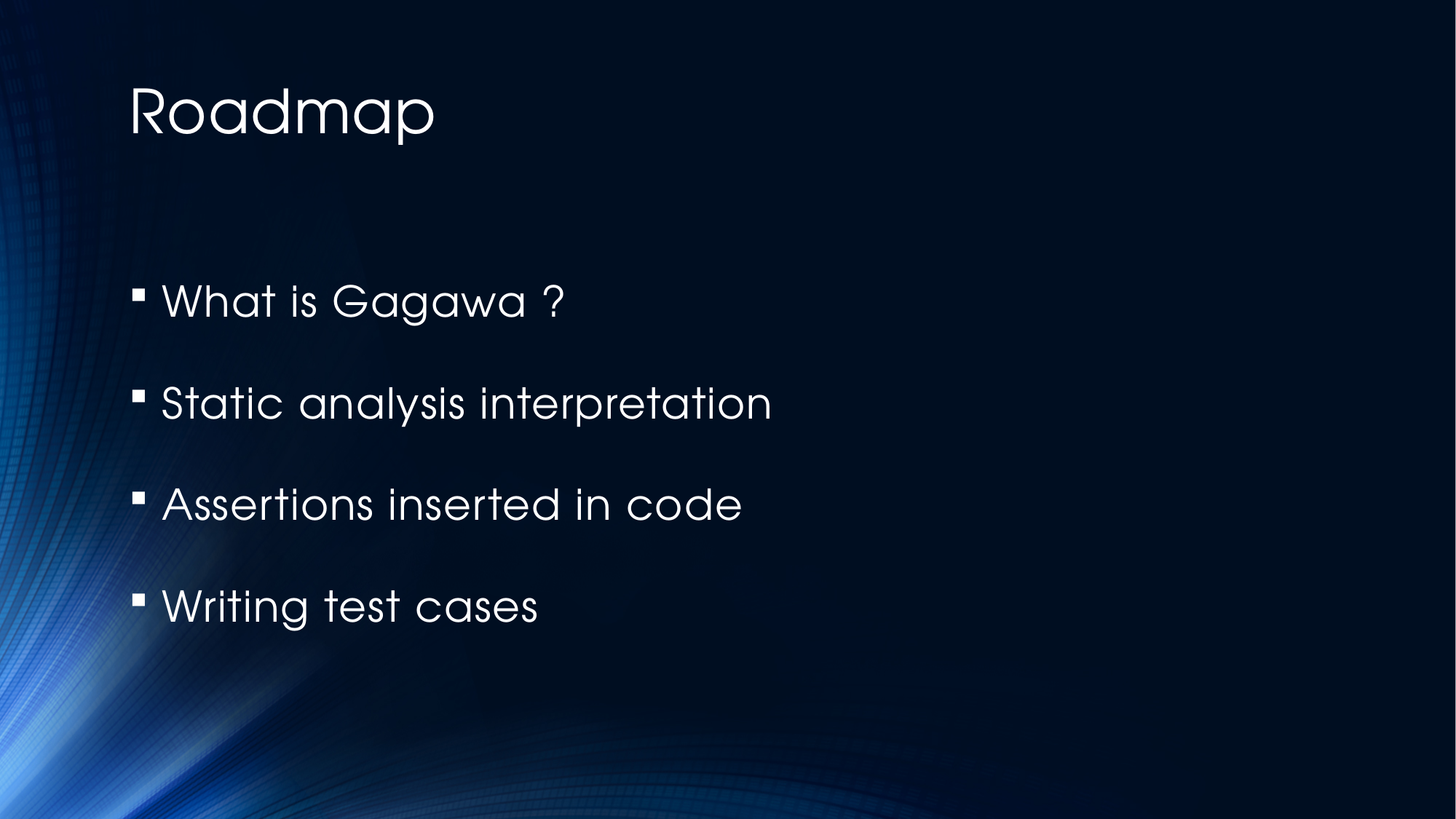

# Roadmap
 What is Gagawa ?
 Static analysis interpretation
 Assertions inserted in code
 Writing test cases